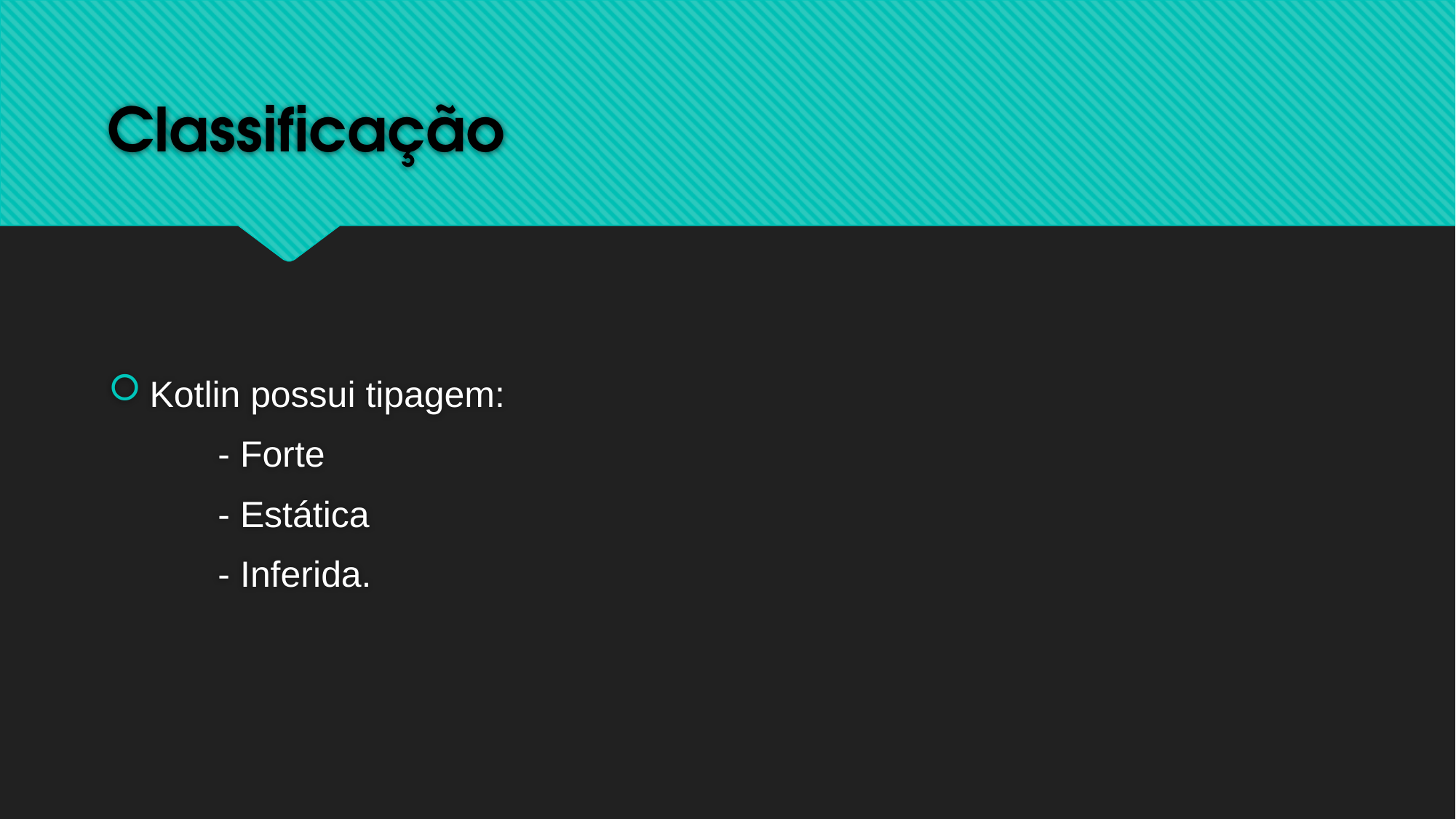

# Classificação
Kotlin possui tipagem:
	- Forte
	- Estática
	- Inferida.